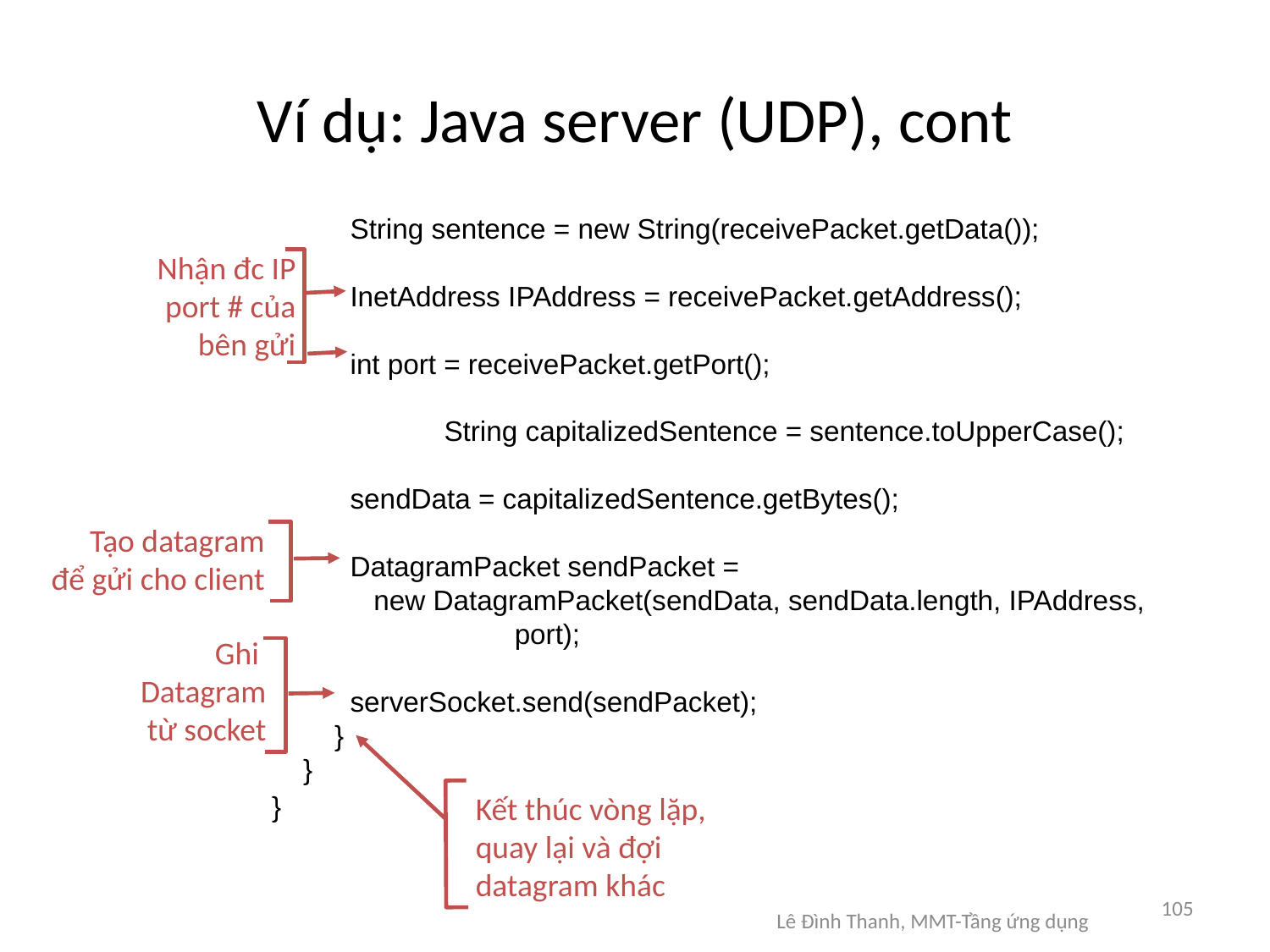

# Ví dụ: Java server (UDP), cont

          String sentence = new String(receivePacket.getData());

          InetAddress IPAddress = receivePacket.getAddress();

          int port = receivePacket.getPort();

                      String capitalizedSentence = sentence.toUpperCase();

          sendData = capitalizedSentence.getBytes();

          DatagramPacket sendPacket =
             new DatagramPacket(sendData, sendData.length, IPAddress,
                               port);

          serverSocket.send(sendPacket);
        }
    }
}
Nhận đc IP
port # của
bên gửi

Tạo datagram
để gửi cho client

Ghi
Datagram
từ socket

Kết thúc vòng lặp,
quay lại và đợi
datagram khác
105
Lê Đình Thanh, MMT-Tầng ứng dụng